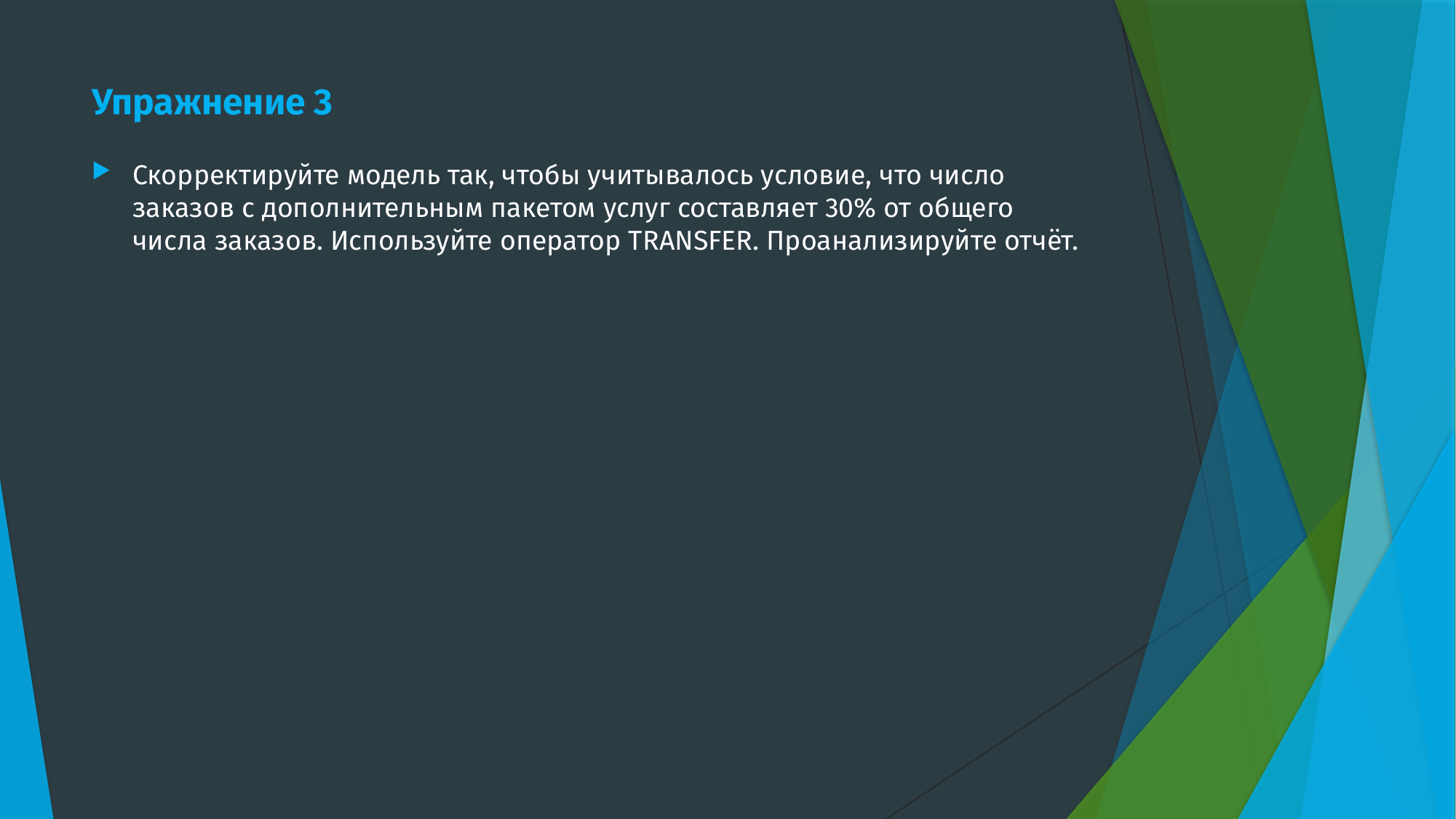

# Упражнение 3
Скорректируйте модель так, чтобы учитывалось условие, что число заказов с дополнительным пакетом услуг составляет 30% от общего числа заказов. Используйте оператор TRANSFER. Проанализируйте отчёт.